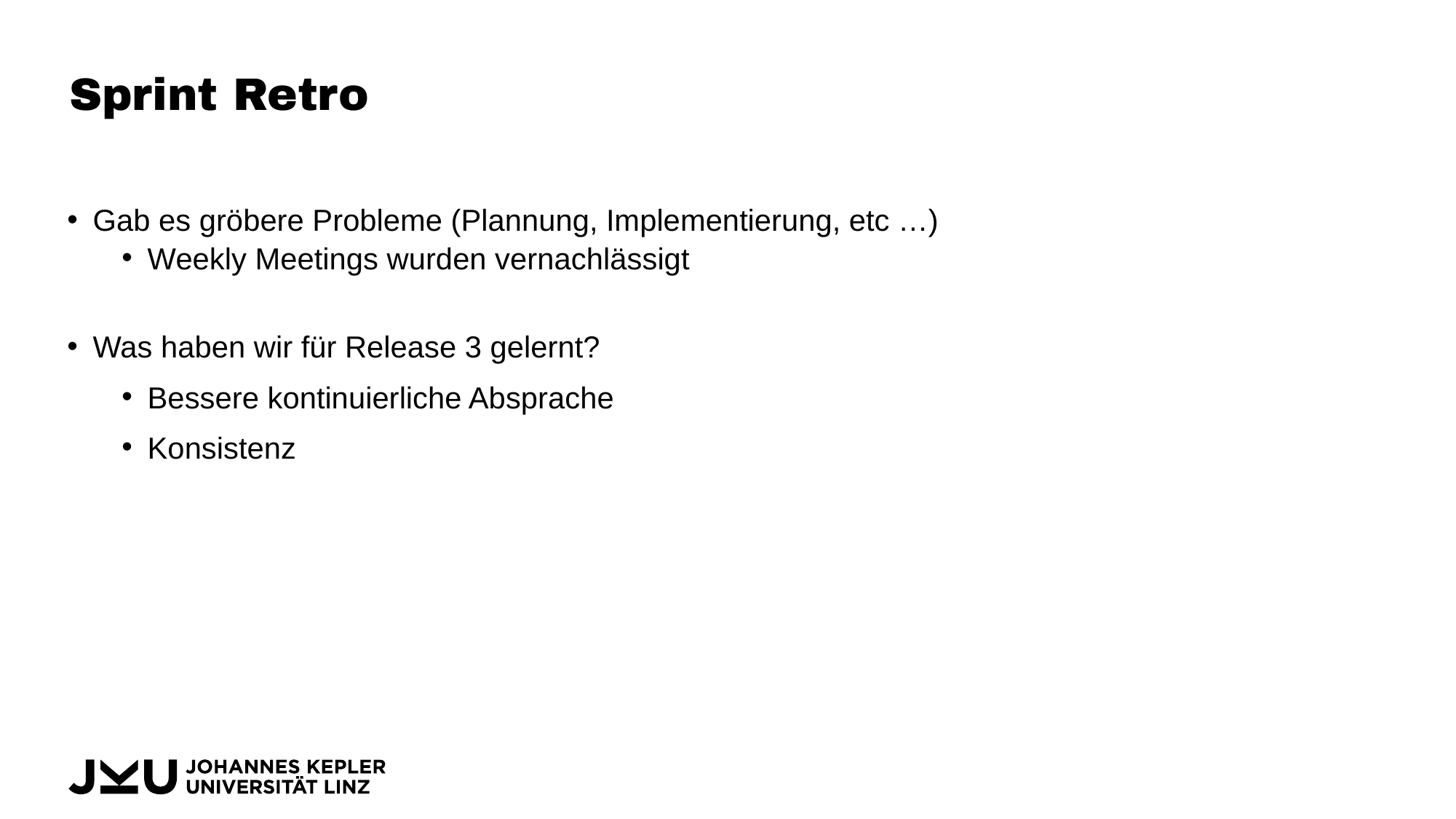

# Sprint Retro
Gab es gröbere Probleme (Plannung, Implementierung, etc …)
Weekly Meetings wurden vernachlässigt

Was haben wir für Release 3 gelernt?
Bessere kontinuierliche Absprache
Konsistenz